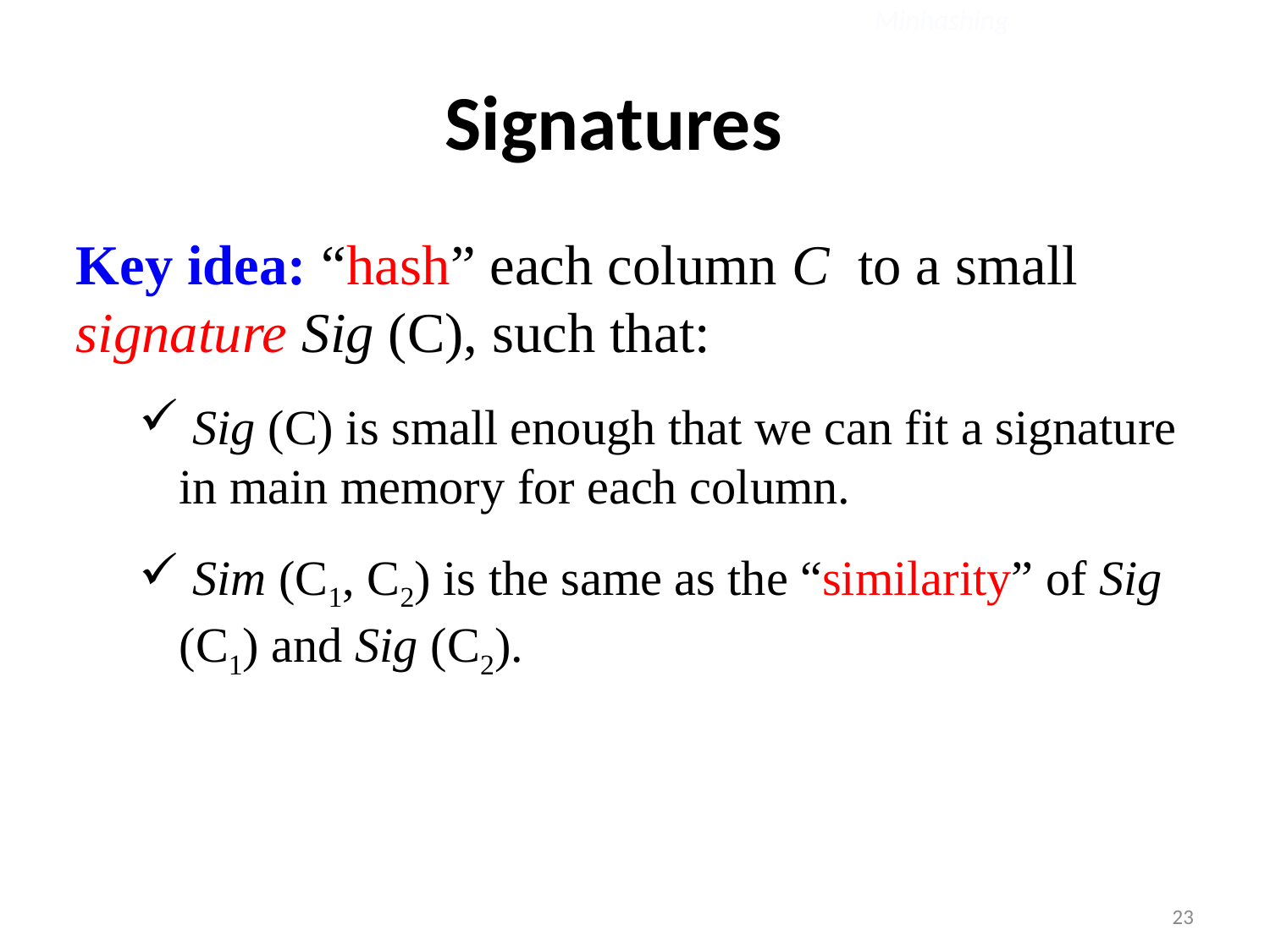

Minhashing
# Signatures
Key idea: “hash” each column C  to a small signature Sig (C), such that:
 Sig (C) is small enough that we can fit a signature in main memory for each column.
 Sim (C1, C2) is the same as the “similarity” of Sig (C1) and Sig (C2).
23